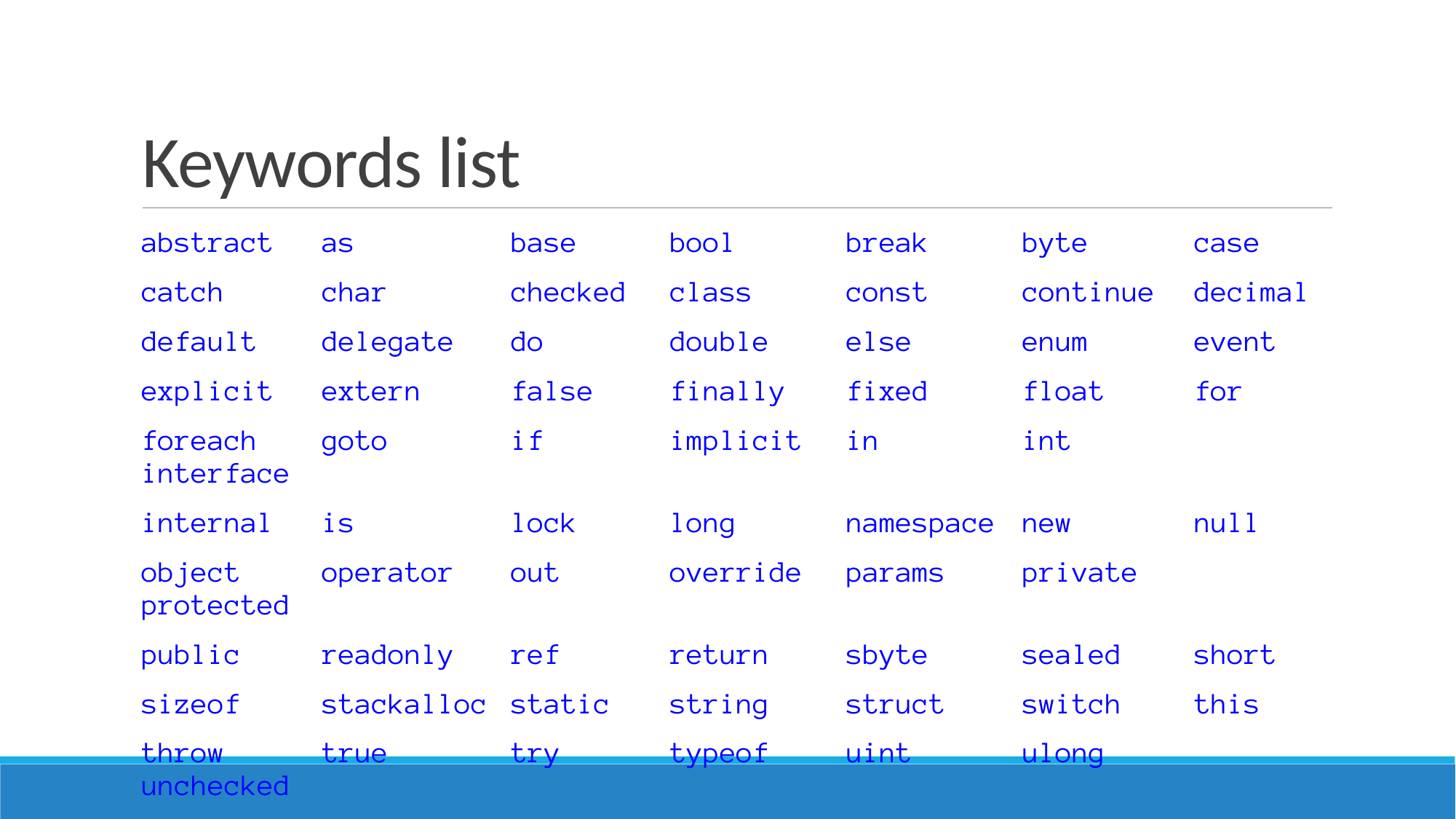

# Keywords list
abstract	as	base	bool	break	byte	case
catch	char	checked	class	const	continue	decimal
default	delegate	do	double	else	enum	event
explicit	extern	false	finally	fixed	float	for
foreach	goto	if	implicit	in	int	interface
internal	is	lock	long	namespace	new	null
object	operator	out	override	params	private	protected
public	readonly	ref	return	sbyte	sealed	short
sizeof	stackalloc	static	string	struct	switch	this
throw	true	try	typeof	uint	ulong	unchecked
unsafe	ushort	using	virtual	void	volatile	while